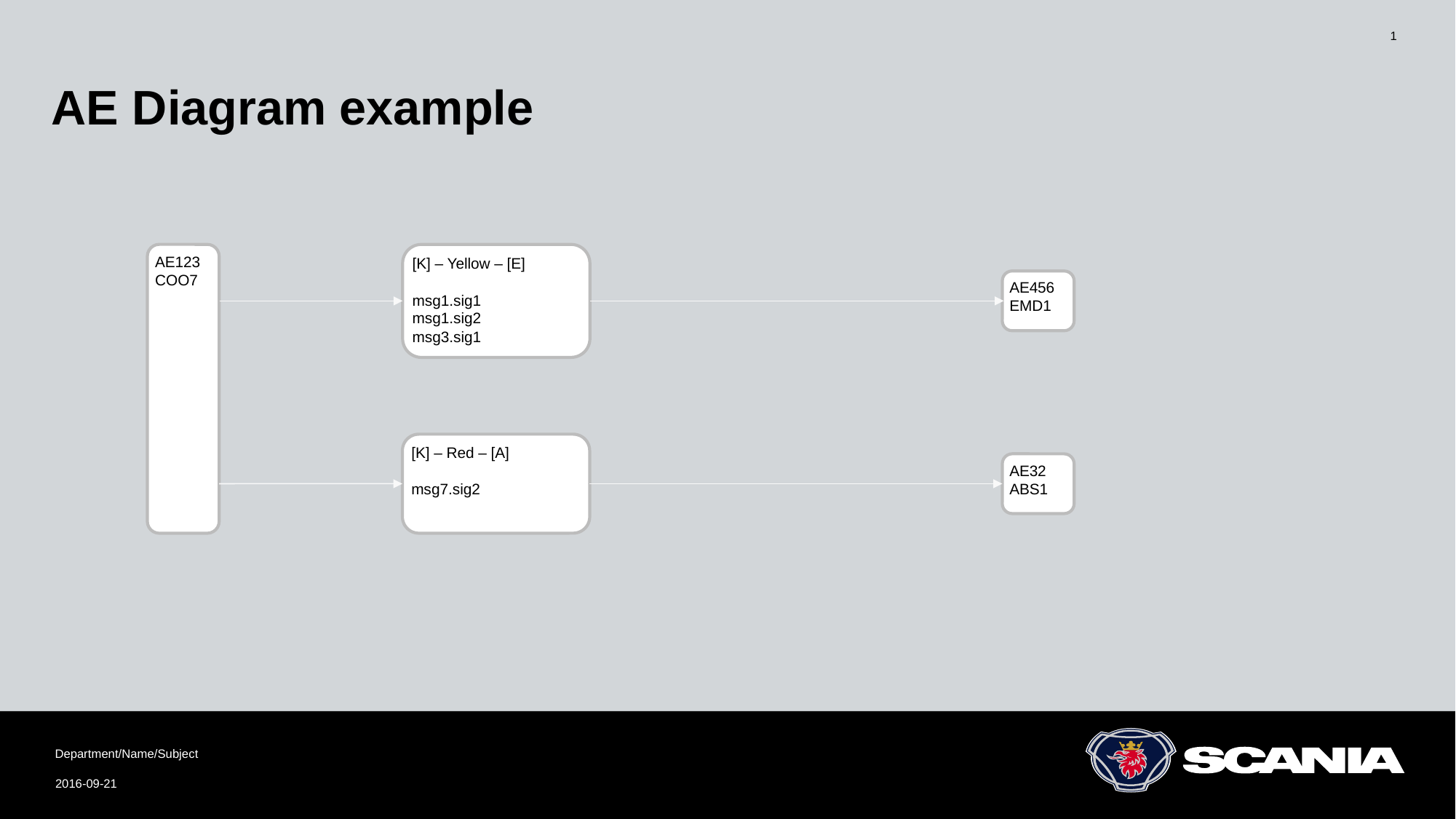

# AE Diagram example
1
AE123
COO7
[K] – Yellow – [E]

msg1.sig1
msg1.sig2
msg3.sig1
AE456
EMD1
[K] – Red – [A]

msg7.sig2
AE32
ABS1
Department/Name/Subject
2016-09-21